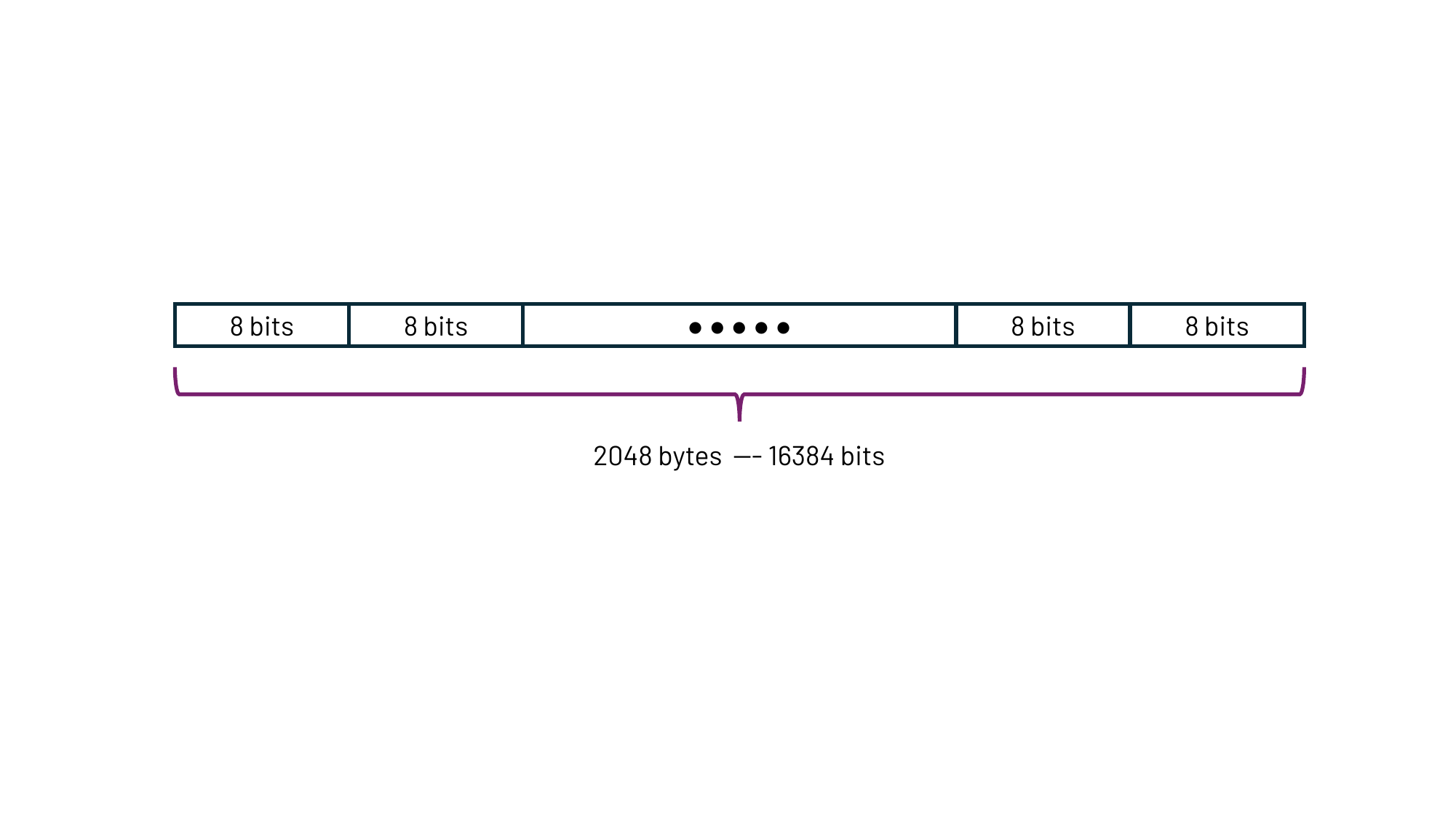

8 bits
8 bits
● ● ● ● ●
8 bits
8 bits
2048 bytes  --- 16384 bits